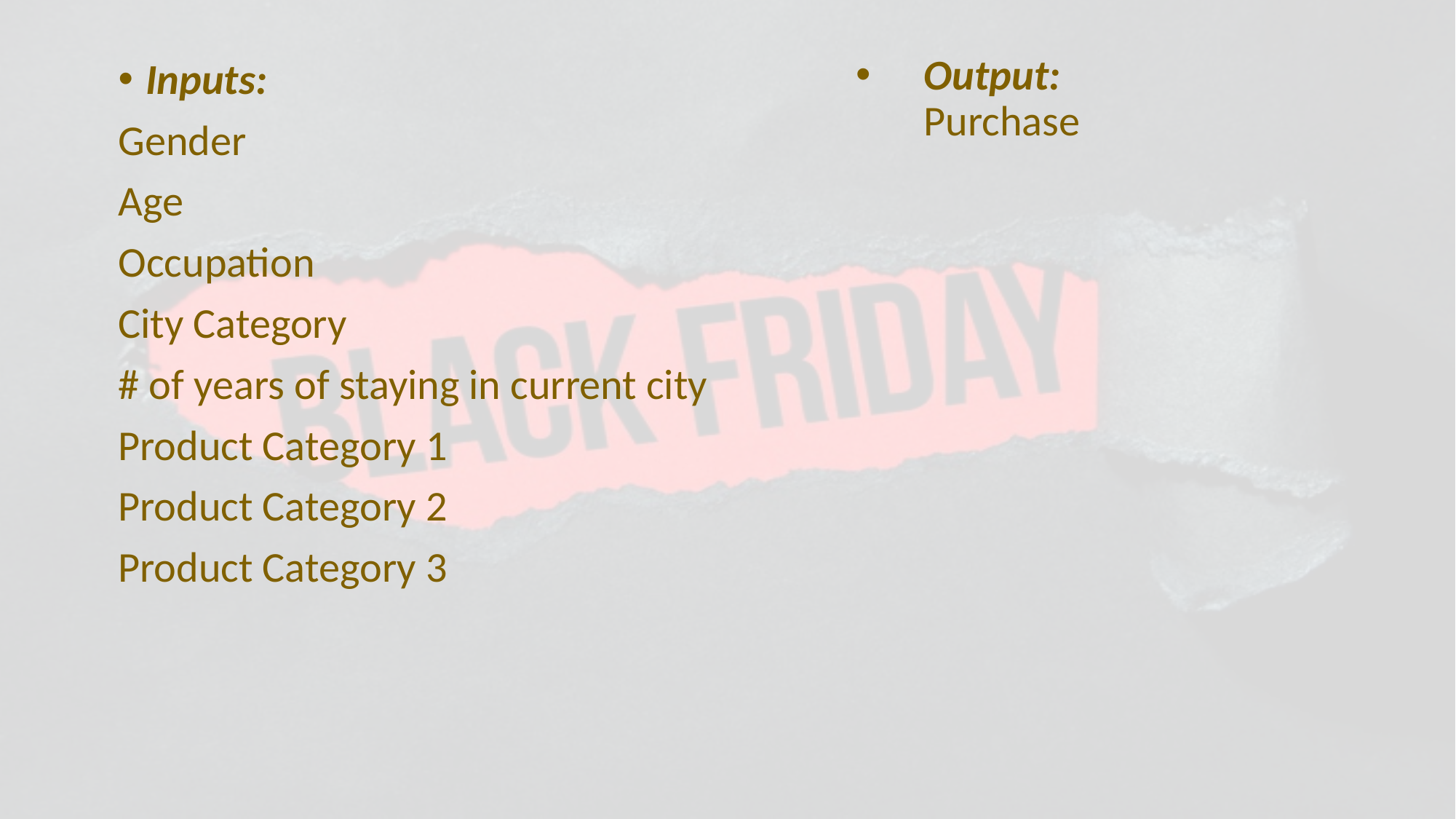

# Output: Purchase
Inputs:
Gender
Age
Occupation
City Category
# of years of staying in current city
Product Category 1
Product Category 2
Product Category 3